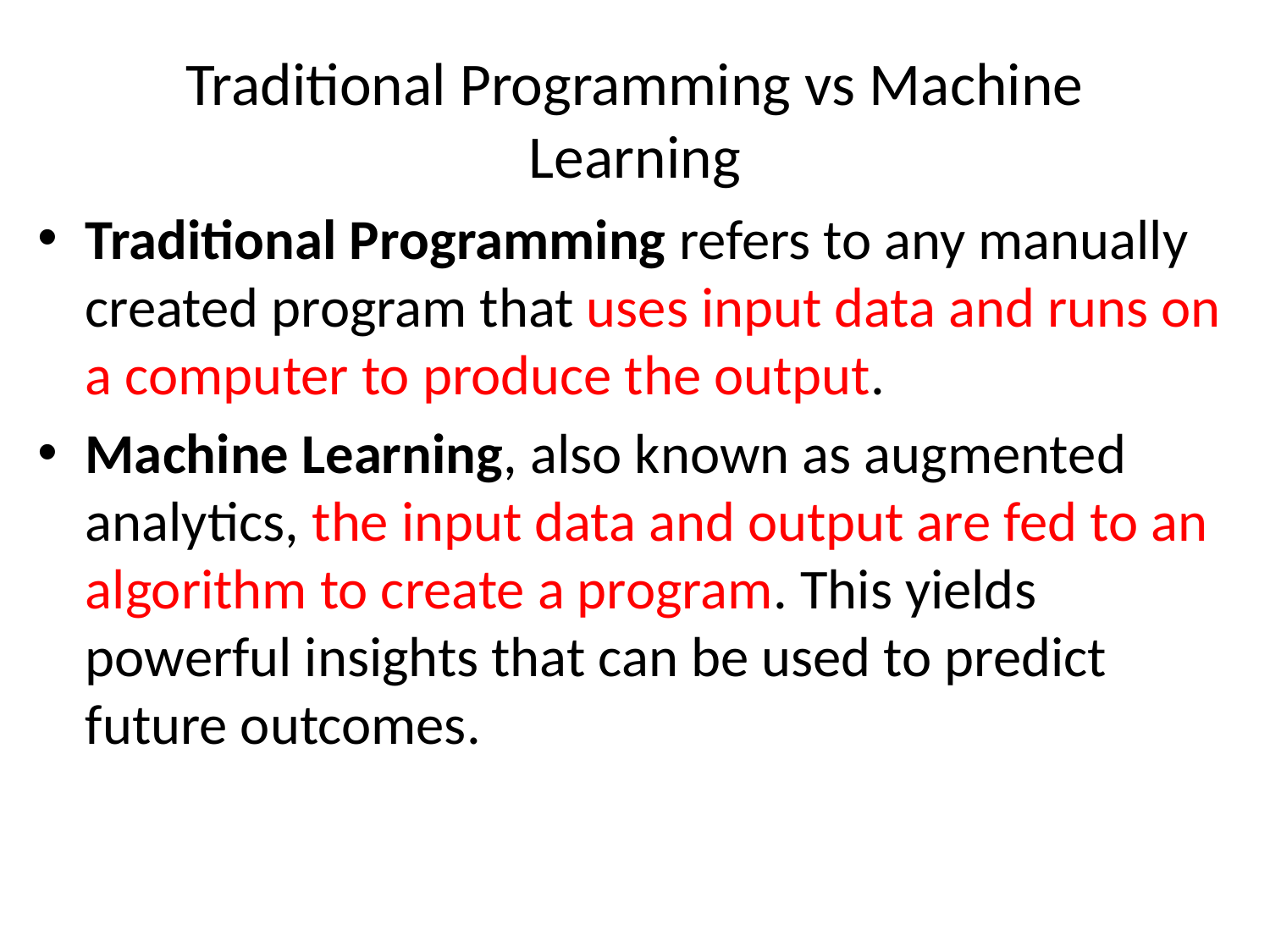

# Traditional Programming vs Machine Learning
Traditional Programming refers to any manually created program that uses input data and runs on a computer to produce the output.
Machine Learning, also known as augmented analytics, the input data and output are fed to an algorithm to create a program. This yields powerful insights that can be used to predict future outcomes.
Hands-On Machine Learning with Scikit-Learn and TensorFlow by Aurélien Géron